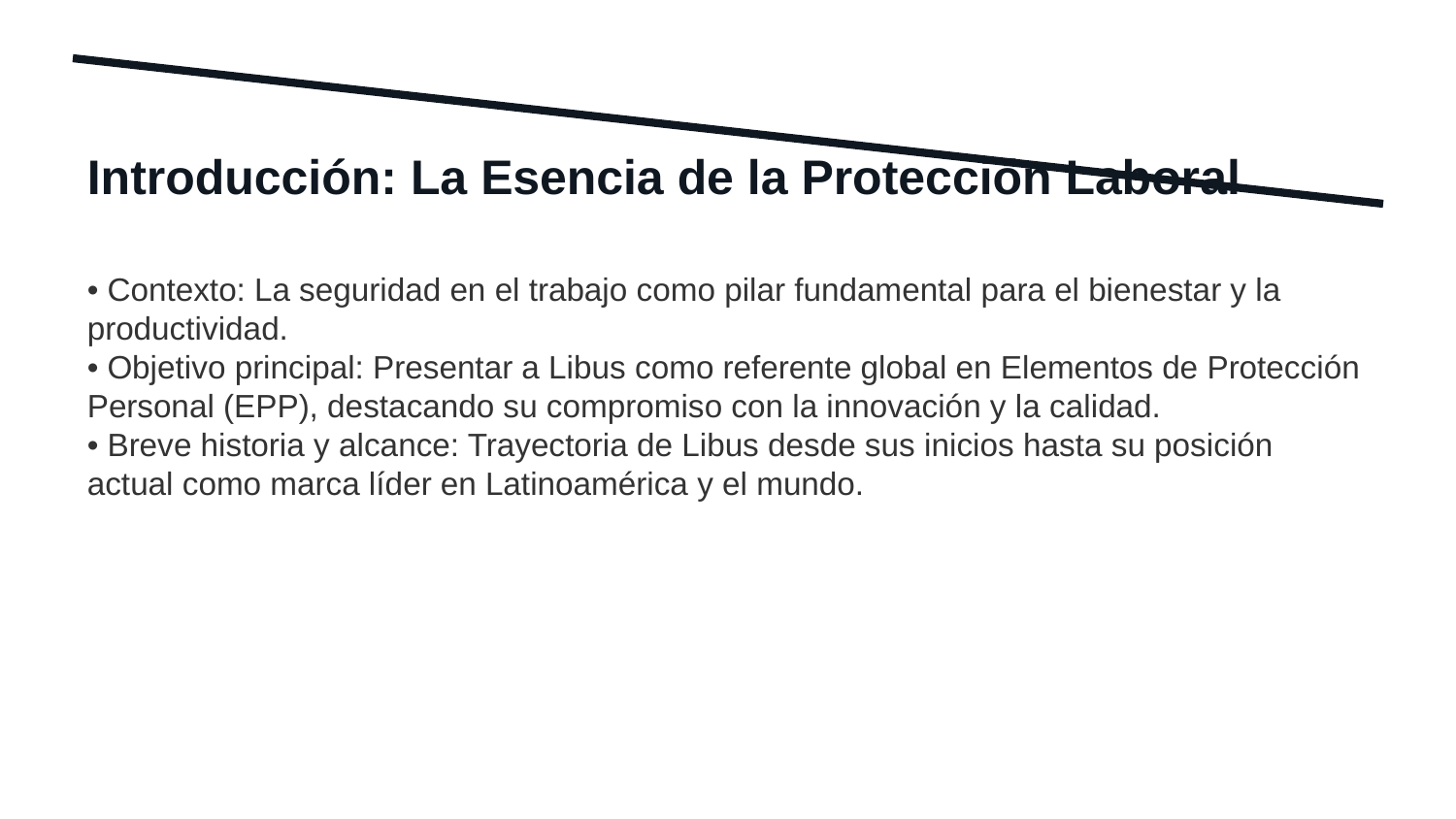

Introducción: La Esencia de la Protección Laboral
• Contexto: La seguridad en el trabajo como pilar fundamental para el bienestar y la productividad.
• Objetivo principal: Presentar a Libus como referente global en Elementos de Protección Personal (EPP), destacando su compromiso con la innovación y la calidad.
• Breve historia y alcance: Trayectoria de Libus desde sus inicios hasta su posición actual como marca líder en Latinoamérica y el mundo.
2